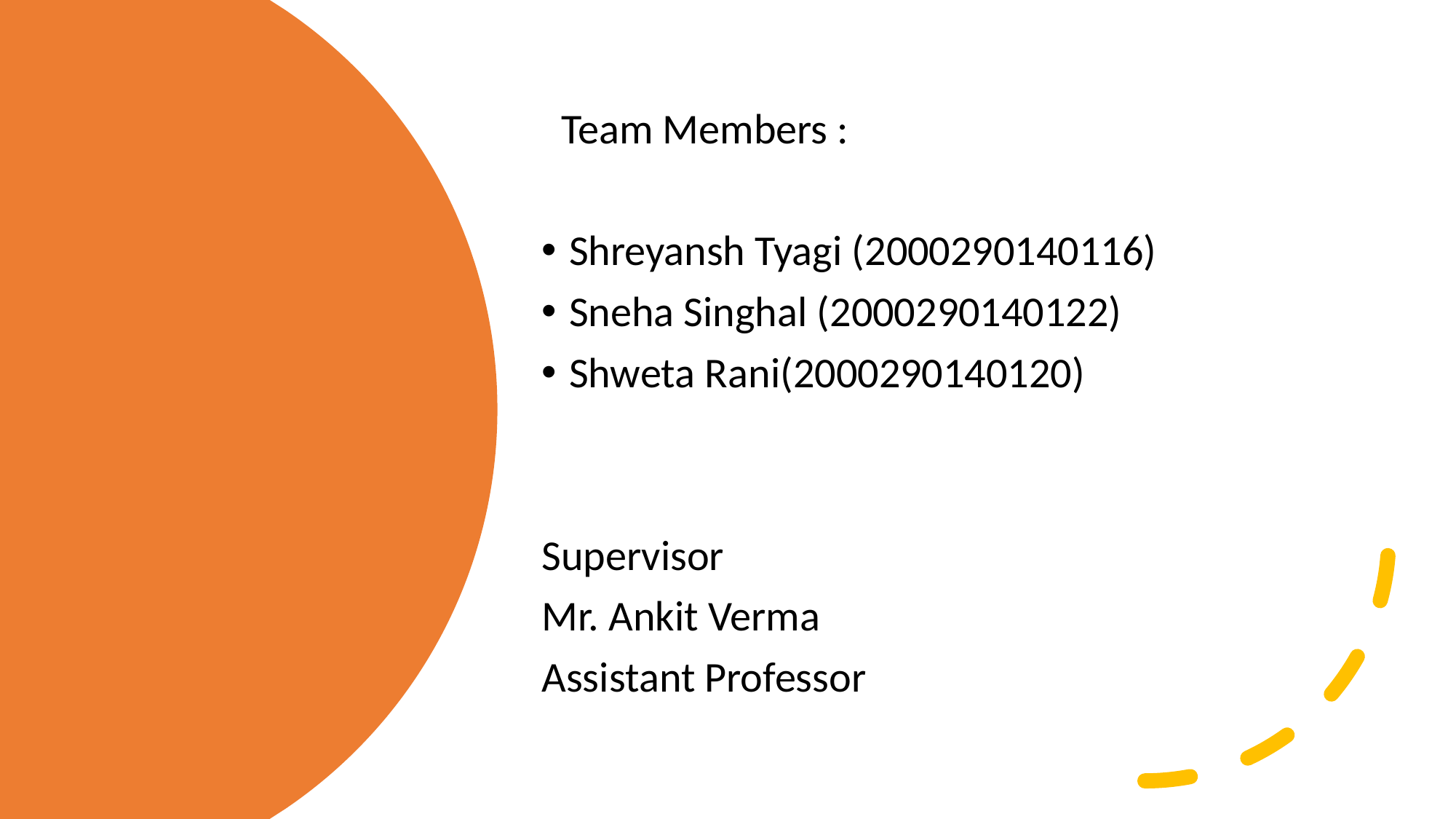

Team Members :

Shreyansh Tyagi (2000290140116)
Sneha Singhal (2000290140122)
Shweta Rani(2000290140120)

Supervisor
Mr. Ankit Verma
Assistant Professor
#